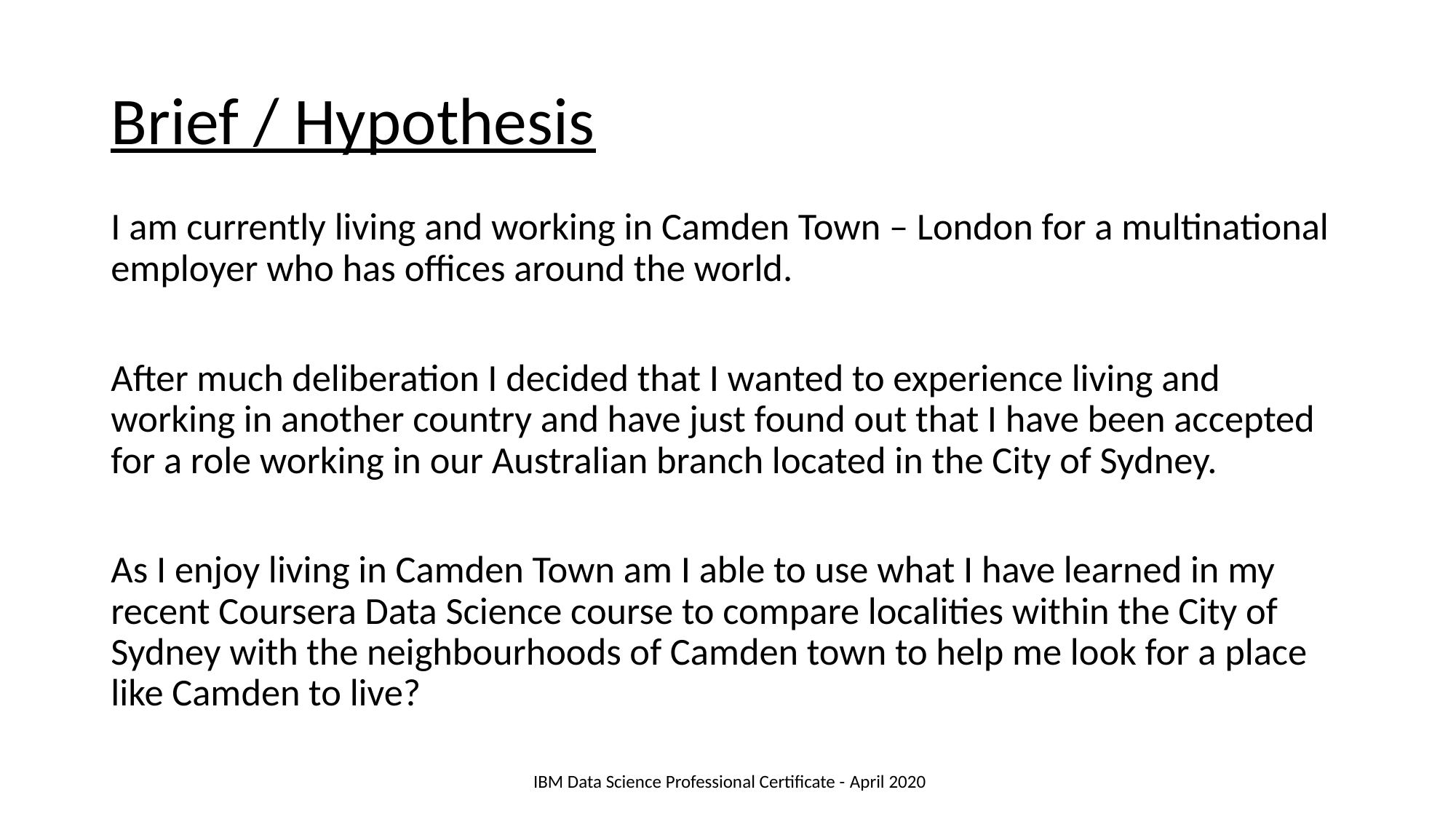

# Brief / Hypothesis
I am currently living and working in Camden Town – London for a multinational employer who has offices around the world.

After much deliberation I decided that I wanted to experience living and working in another country and have just found out that I have been accepted for a role working in our Australian branch located in the City of Sydney.

As I enjoy living in Camden Town am I able to use what I have learned in my recent Coursera Data Science course to compare localities within the City of Sydney with the neighbourhoods of Camden town to help me look for a place like Camden to live?
 IBM Data Science Professional Certificate - April 2020